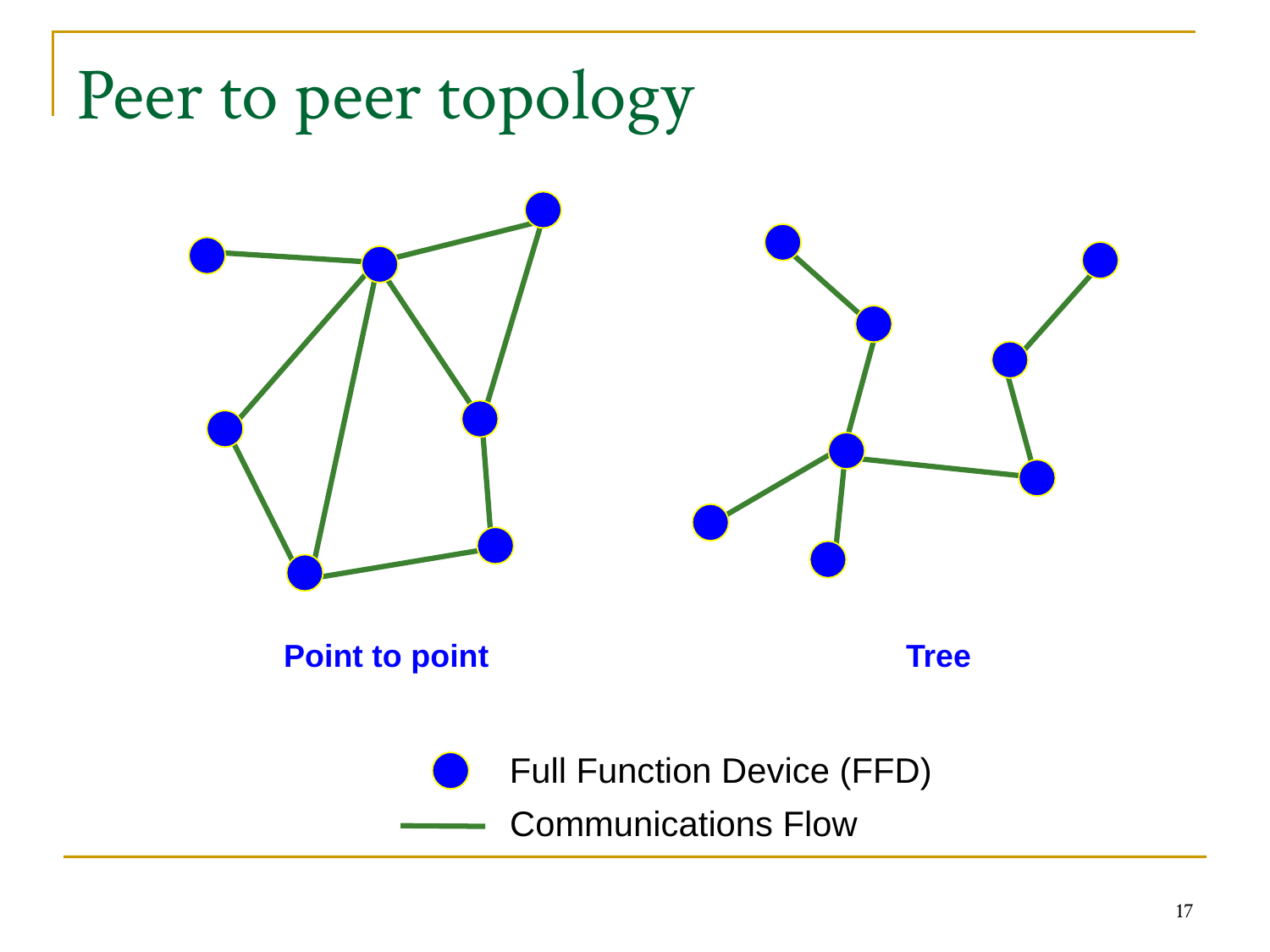

# Peer to peer topology

Point to point
Tree

Full Function Device (FFD)

Communications Flow

17